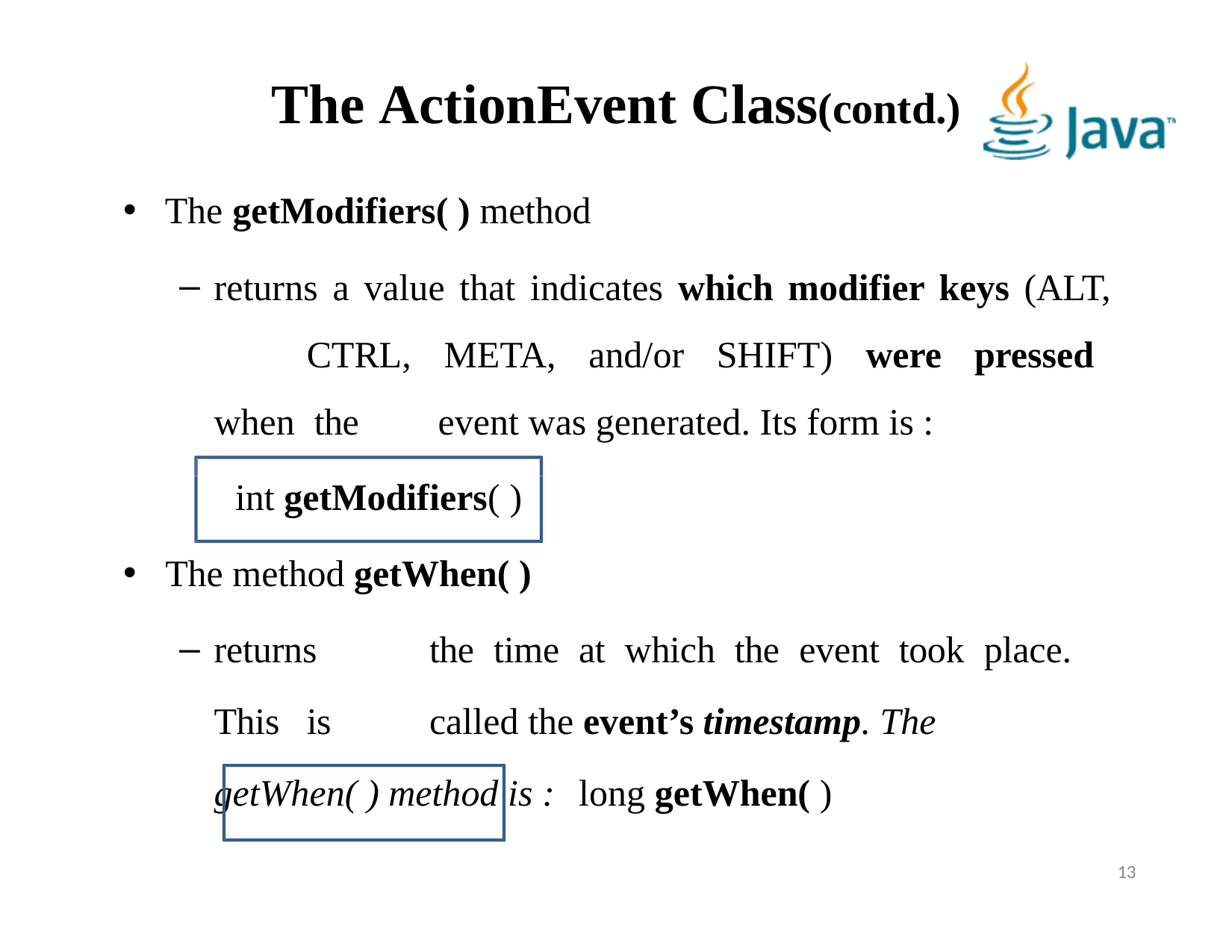

# The ActionEvent Class(contd.)
The getModifiers( ) method
returns a value that indicates which modifier keys (ALT, 	CTRL,  META,  and/or  SHIFT)  were  pressed  when  the 	event was generated. Its form is :
int getModifiers( )
The method getWhen( )
returns	the	time	at	which	the	event	took	place.	This	is 	called the event’s timestamp. The getWhen( ) method is : 	long getWhen( )

13